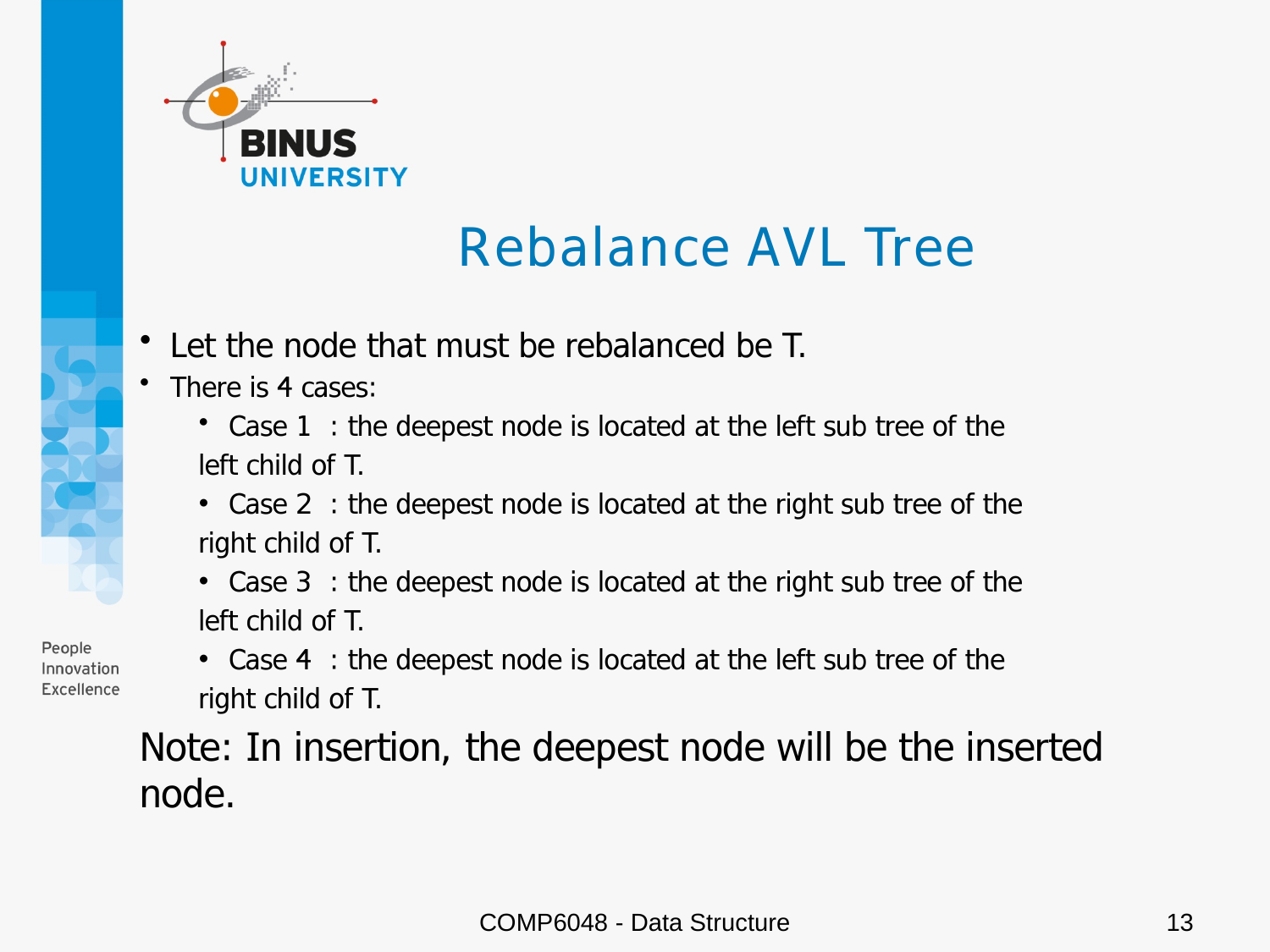

# Rebalance AVL Tree
Let the node that must be rebalanced be T.
There is 4 cases:
Case 1	: the deepest node is located at the left sub tree of the
		left child of T.
Case 2	: the deepest node is located at the right sub tree of the
		right child of T.
Case 3	: the deepest node is located at the right sub tree of the
		left child of T.
Case 4	: the deepest node is located at the left sub tree of the
		right child of T.
Note: In insertion, the deepest node will be the inserted node.
COMP6048 - Data Structure
13